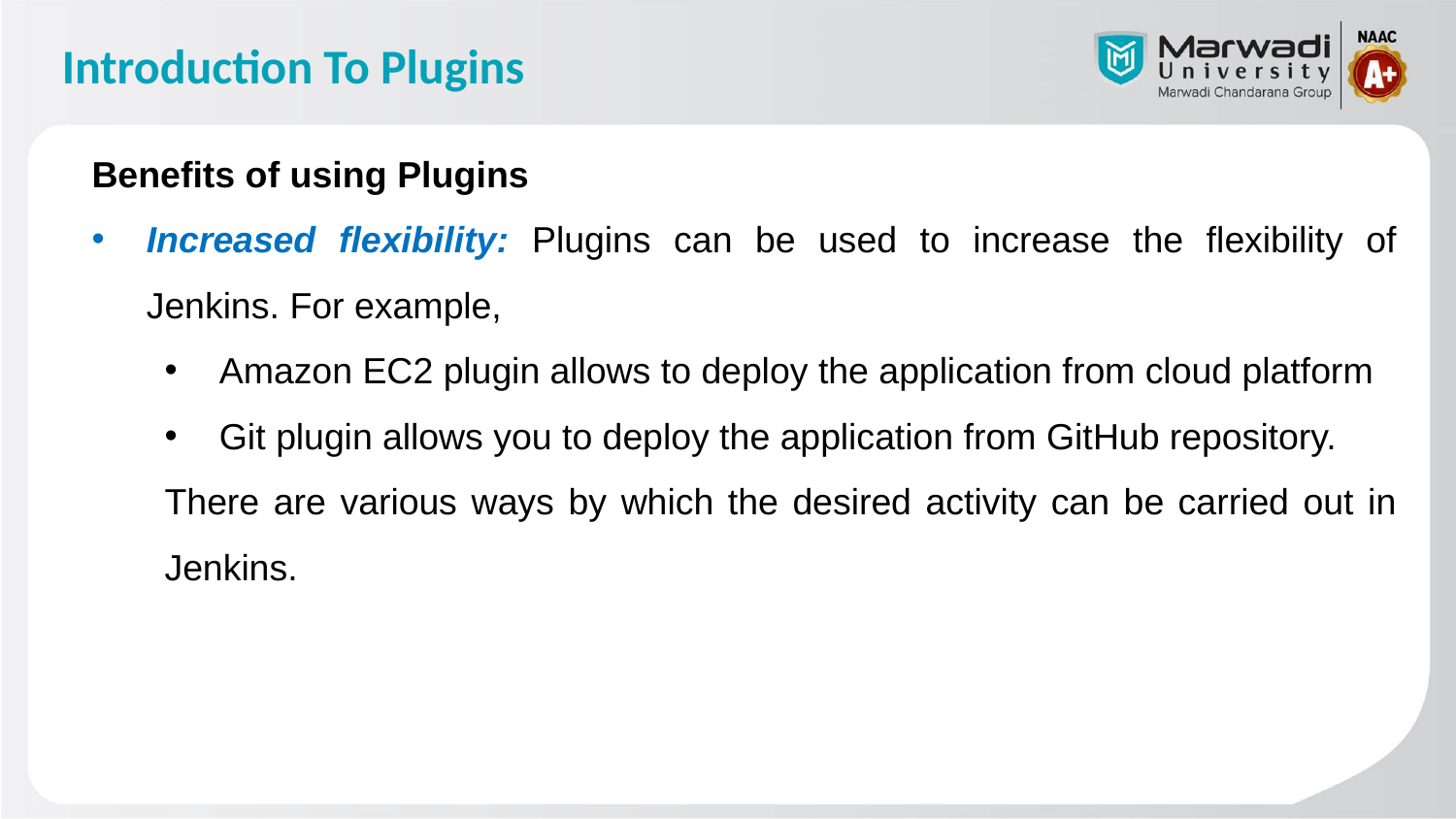

# Introduction To Plugins
Benefits of using Plugins
Increased flexibility: Plugins can be used to increase the flexibility of Jenkins. For example,
Amazon EC2 plugin allows to deploy the application from cloud platform
Git plugin allows you to deploy the application from GitHub repository.
There are various ways by which the desired activity can be carried out in Jenkins.